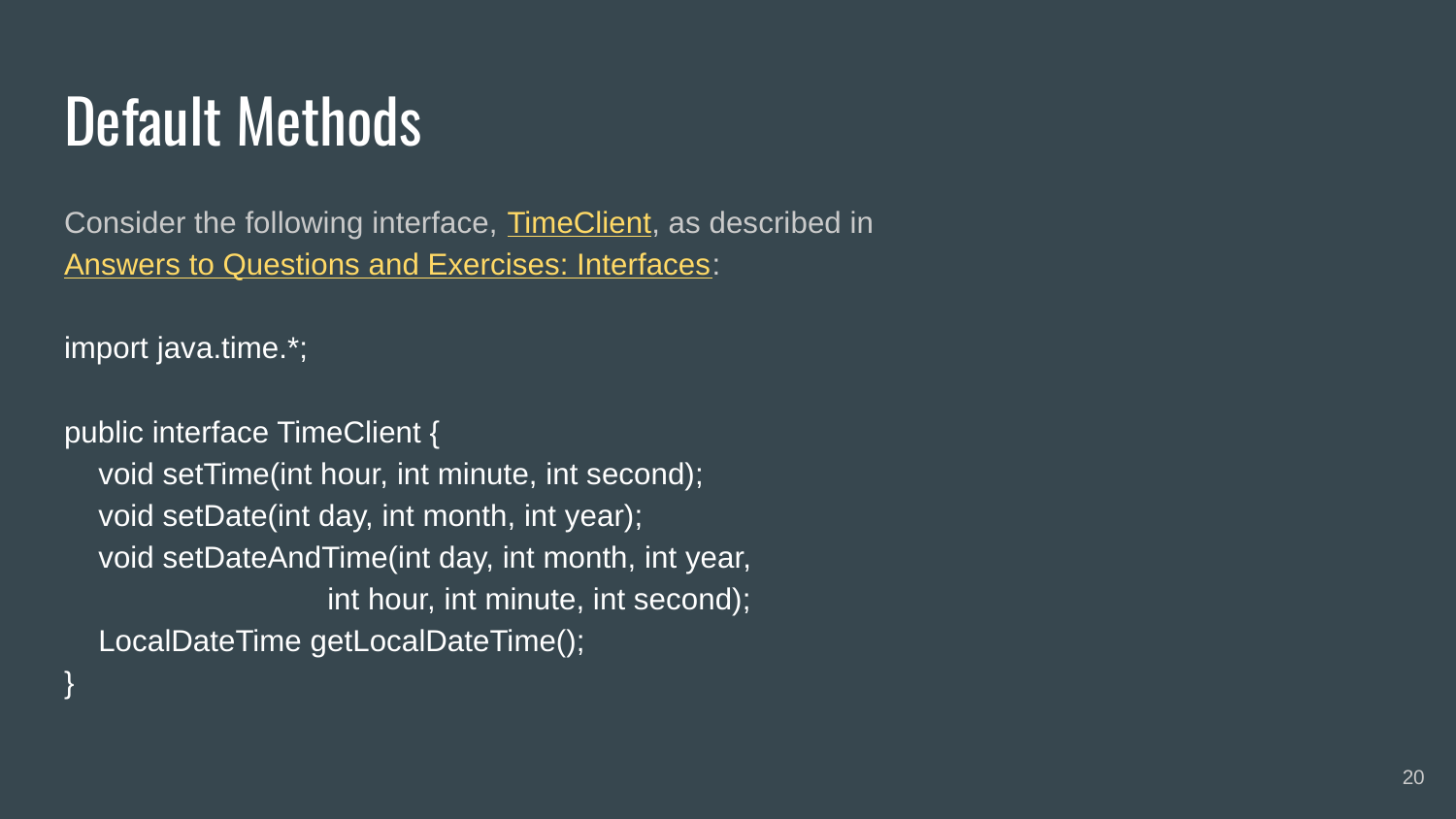

# Default Methods

Consider the following interface, TimeClient, as described in Answers to Questions and Exercises: Interfaces:

import java.time.*;

public interface TimeClient {
    void setTime(int hour, int minute, int second);
    void setDate(int day, int month, int year);
    void setDateAndTime(int day, int month, int year,
                               int hour, int minute, int second);
    LocalDateTime getLocalDateTime();
}

20